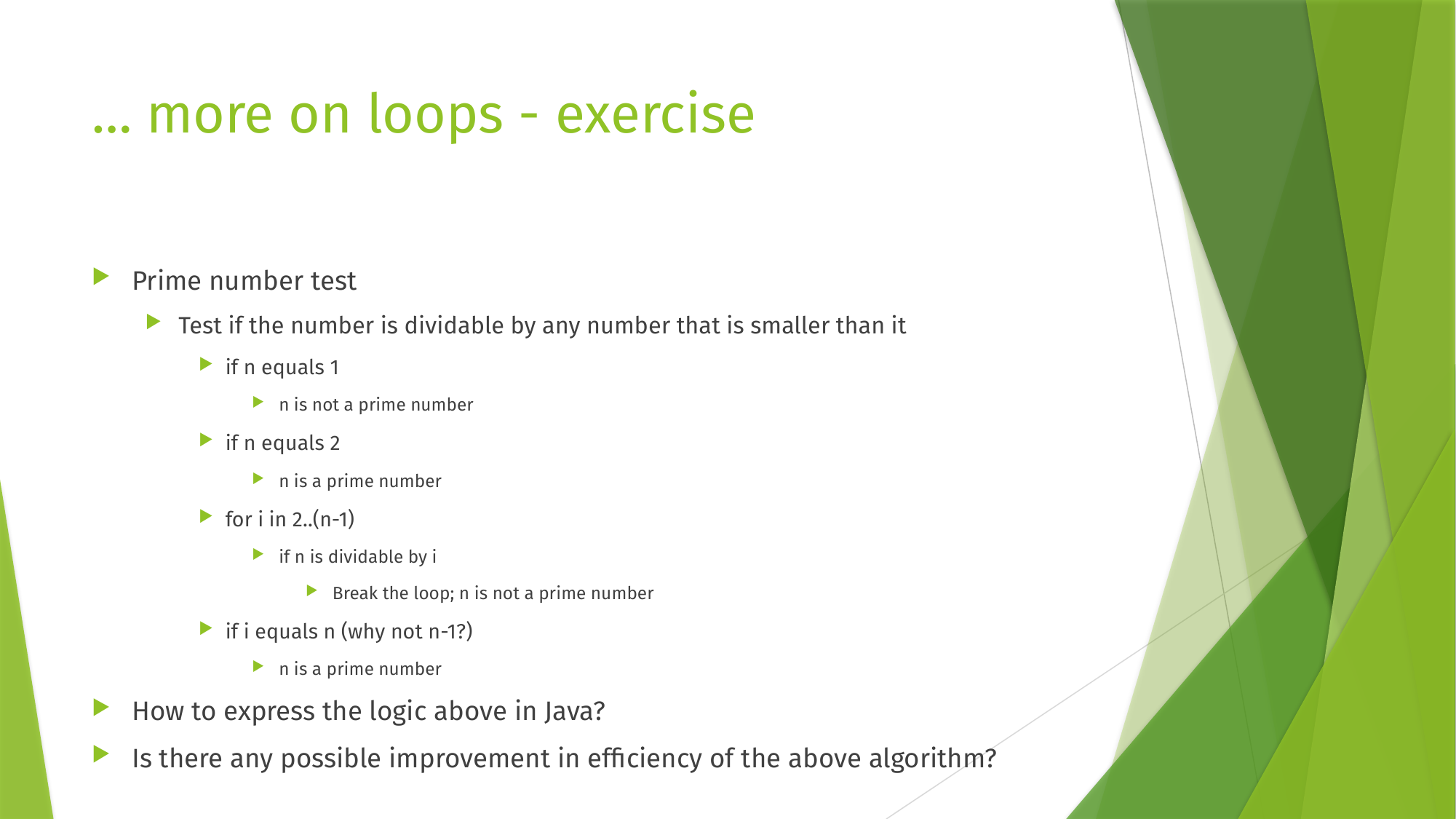

# … more on loops - exercise
Prime number test
Test if the number is dividable by any number that is smaller than it
if n equals 1
n is not a prime number
if n equals 2
n is a prime number
for i in 2..(n-1)
if n is dividable by i
Break the loop; n is not a prime number
if i equals n (why not n-1?)
n is a prime number
How to express the logic above in Java?
Is there any possible improvement in efficiency of the above algorithm?